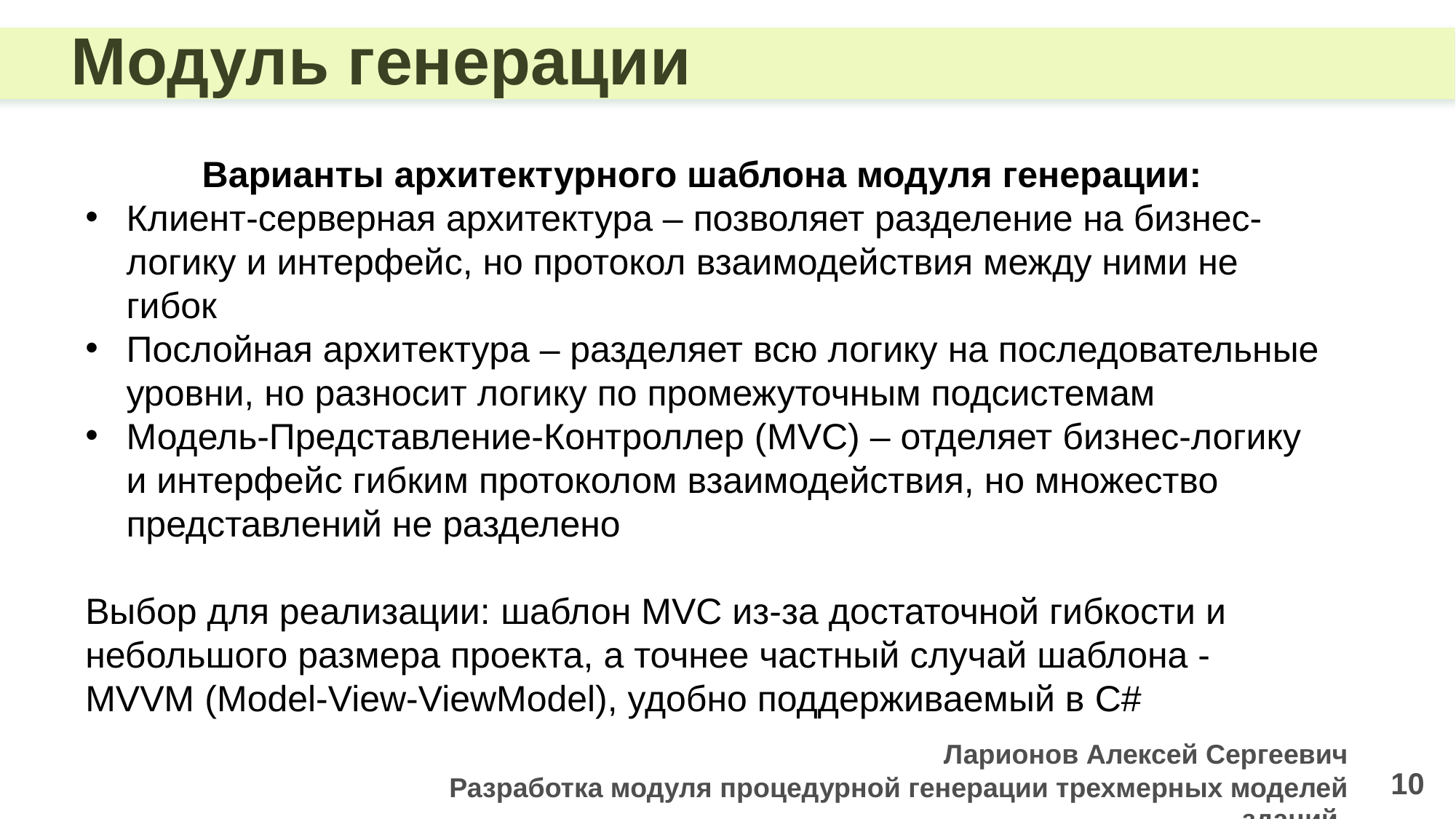

Модуль генерации

Варианты архитектурного шаблона модуля генерации:
Клиент-серверная архитектура – позволяет разделение на бизнес-логику и интерфейс, но протокол взаимодействия между ними не гибок
Послойная архитектура – разделяет всю логику на последовательные уровни, но разносит логику по промежуточным подсистемам
Модель-Представление-Контроллер (MVC) – отделяет бизнес-логику и интерфейс гибким протоколом взаимодействия, но множество представлений не разделено

Выбор для реализации: шаблон MVC из-за достаточной гибкости и небольшого размера проекта, а точнее частный случай шаблона -
MVVM (Model-View-ViewModel), удобно поддерживаемый в C#
Ларионов Алексей Сергеевич
Разработка модуля процедурной генерации трехмерных моделей зданий
10